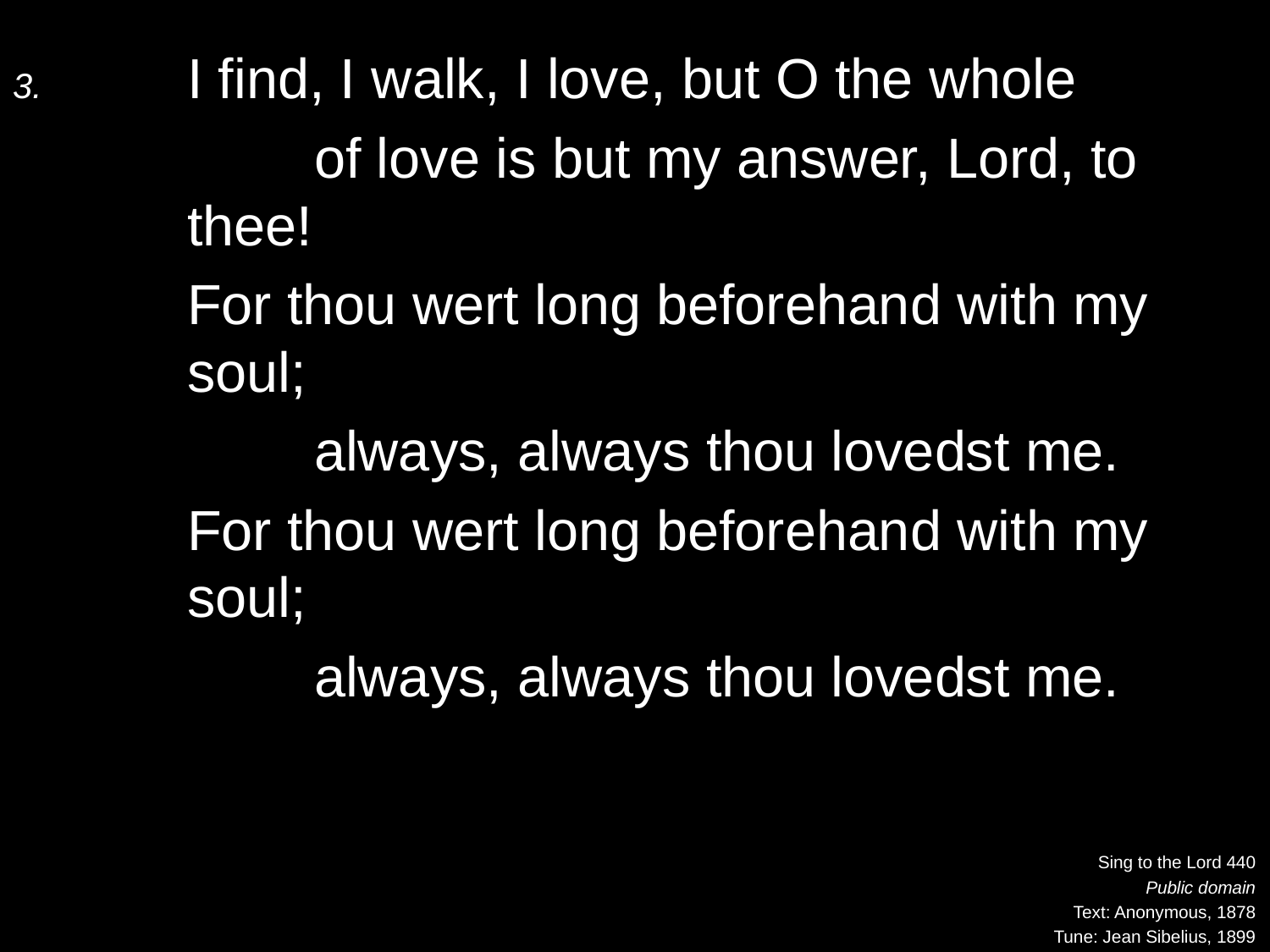

3.	I find, I walk, I love, but O the whole
		of love is but my answer, Lord, to thee!
	For thou wert long beforehand with my soul;
		always, always thou lovedst me.
	For thou wert long beforehand with my soul;
		always, always thou lovedst me.
Sing to the Lord 440
Public domain
Text: Anonymous, 1878
Tune: Jean Sibelius, 1899